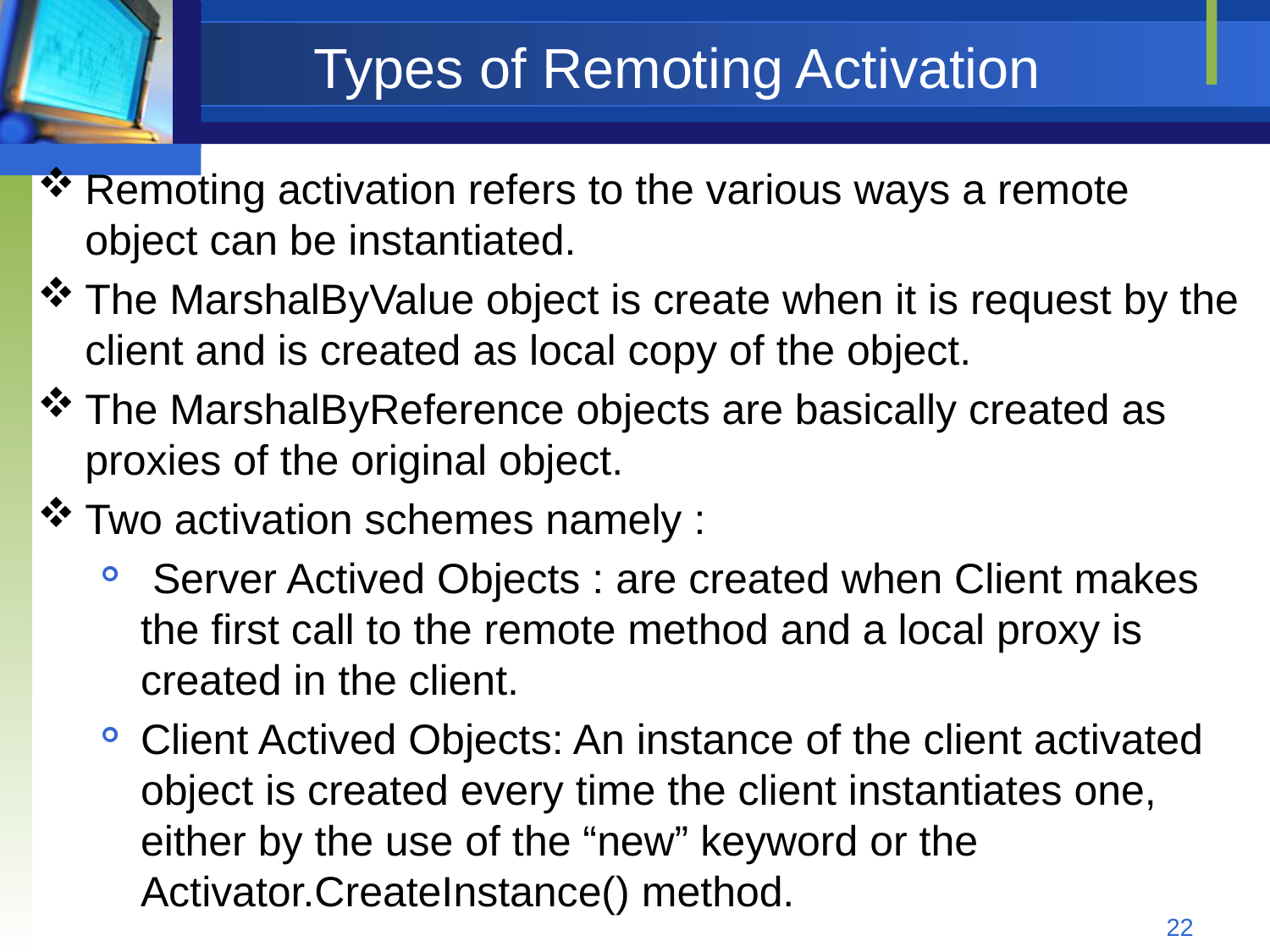

# Types of Remoting Activation
Remoting activation refers to the various ways a remote object can be instantiated.
The MarshalByValue object is create when it is request by the client and is created as local copy of the object.
The MarshalByReference objects are basically created as proxies of the original object.
Two activation schemes namely :
 Server Actived Objects : are created when Client makes the first call to the remote method and a local proxy is created in the client.
Client Actived Objects: An instance of the client activated object is created every time the client instantiates one, either by the use of the “new” keyword or the Activator.CreateInstance() method.
22